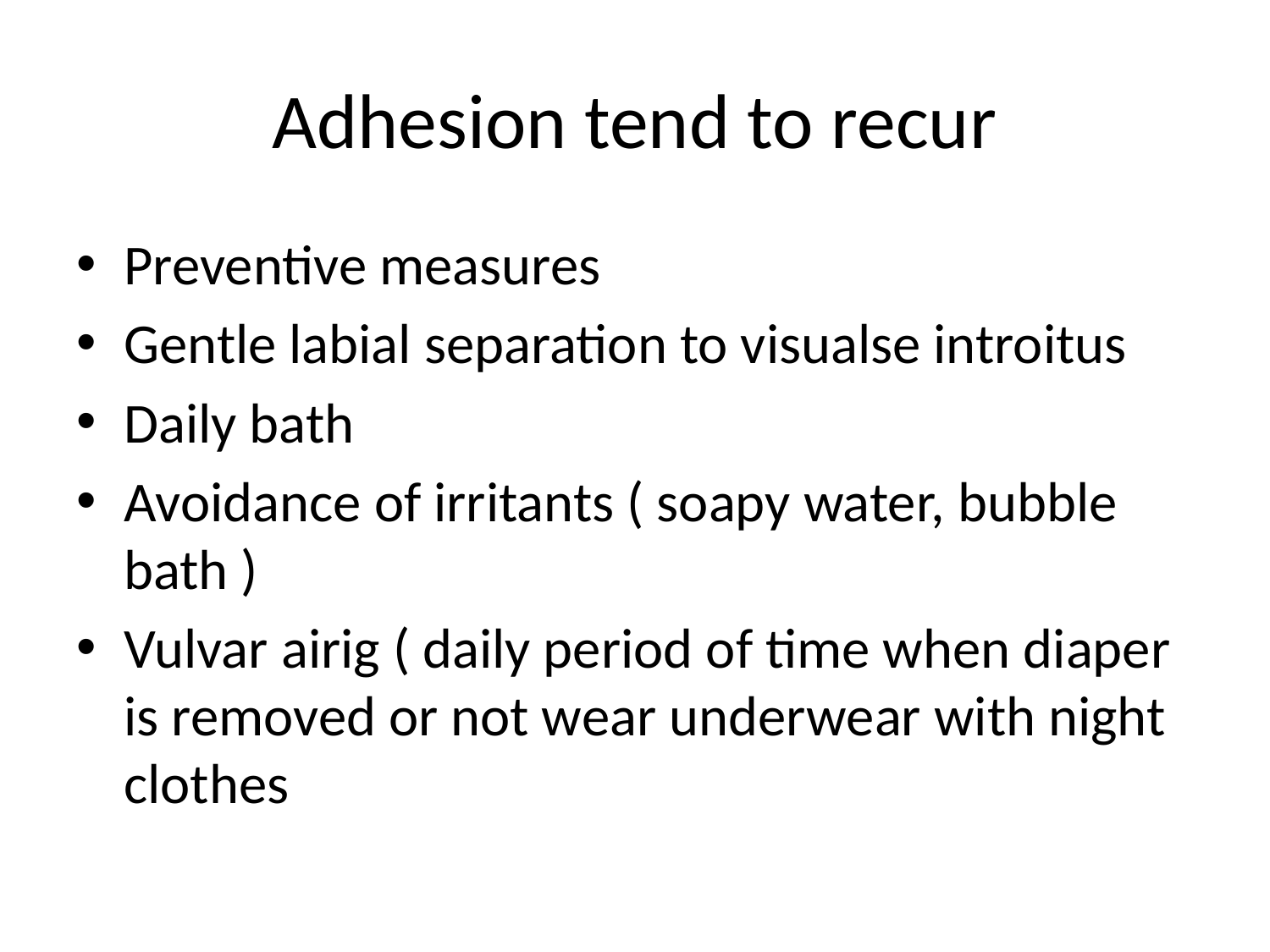

# Adhesion tend to recur
Preventive measures
Gentle labial separation to visualse introitus
Daily bath
Avoidance of irritants ( soapy water, bubble bath )
Vulvar airig ( daily period of time when diaper is removed or not wear underwear with night clothes